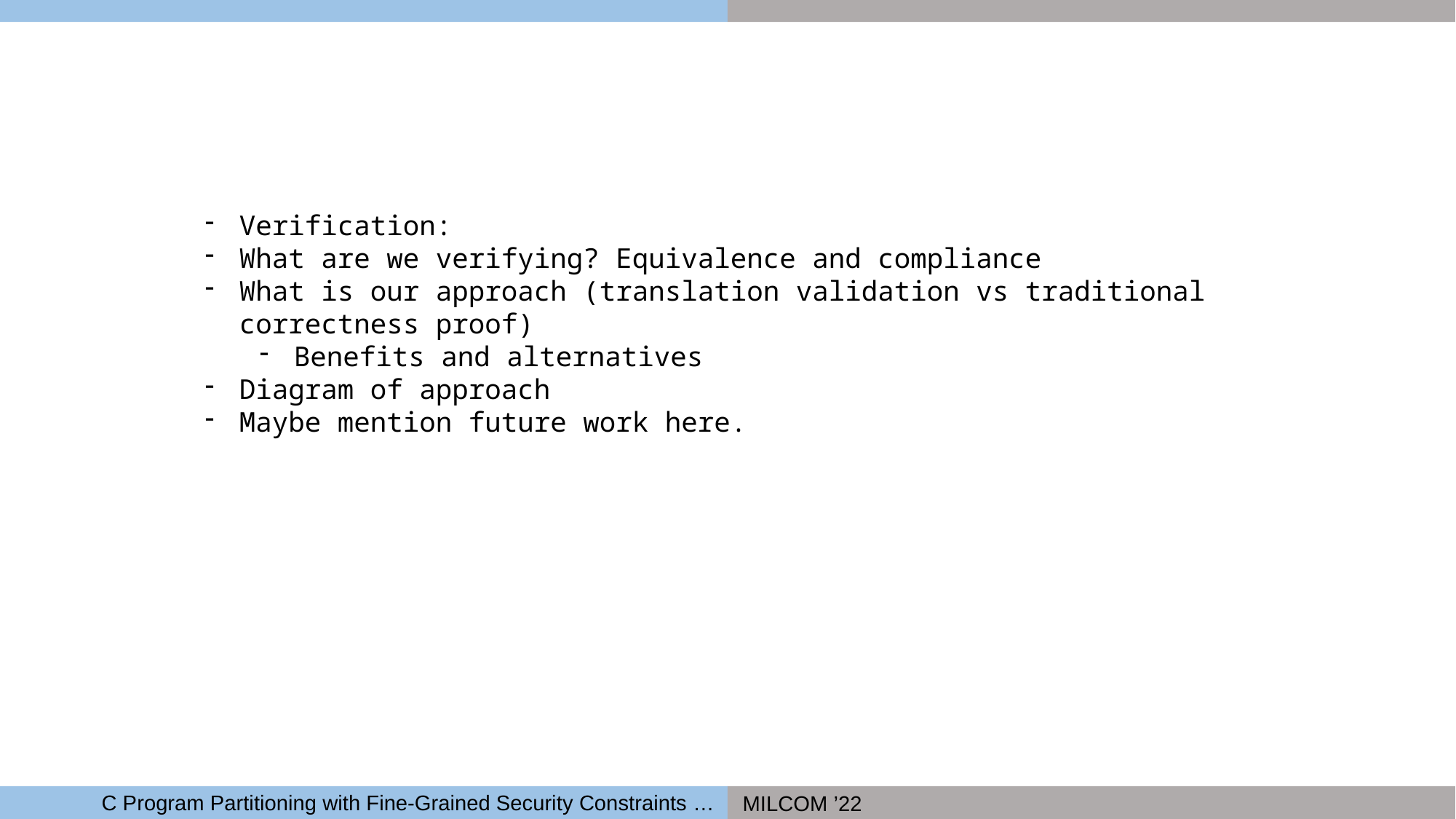

Verification:
What are we verifying? Equivalence and compliance
What is our approach (translation validation vs traditional correctness proof)
Benefits and alternatives
Diagram of approach
Maybe mention future work here.
C Program Partitioning with Fine-Grained Security Constraints …

MILCOM ’22